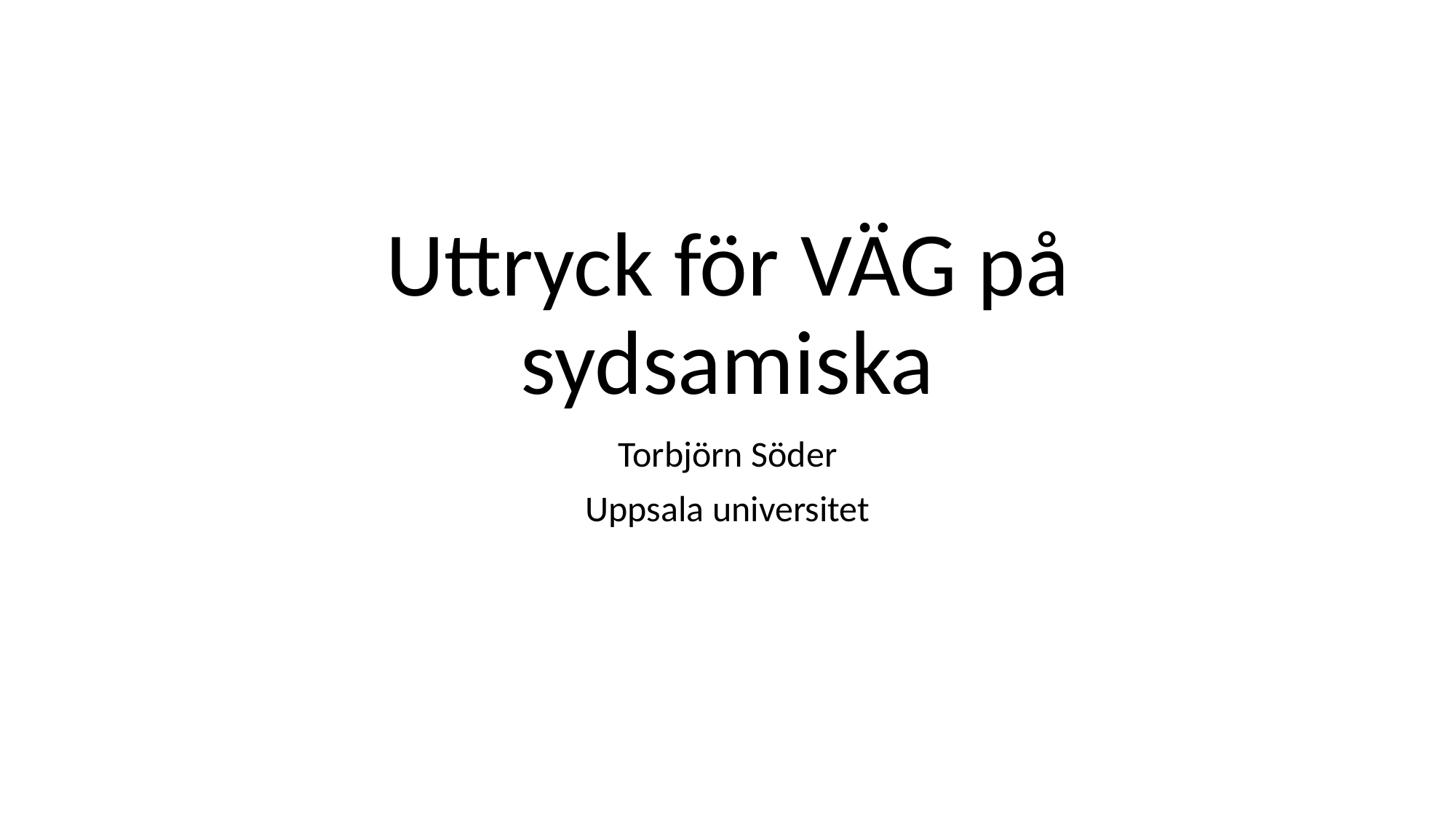

# Uttryck för väg på sydsamiska
Torbjörn Söder
Uppsala universitet